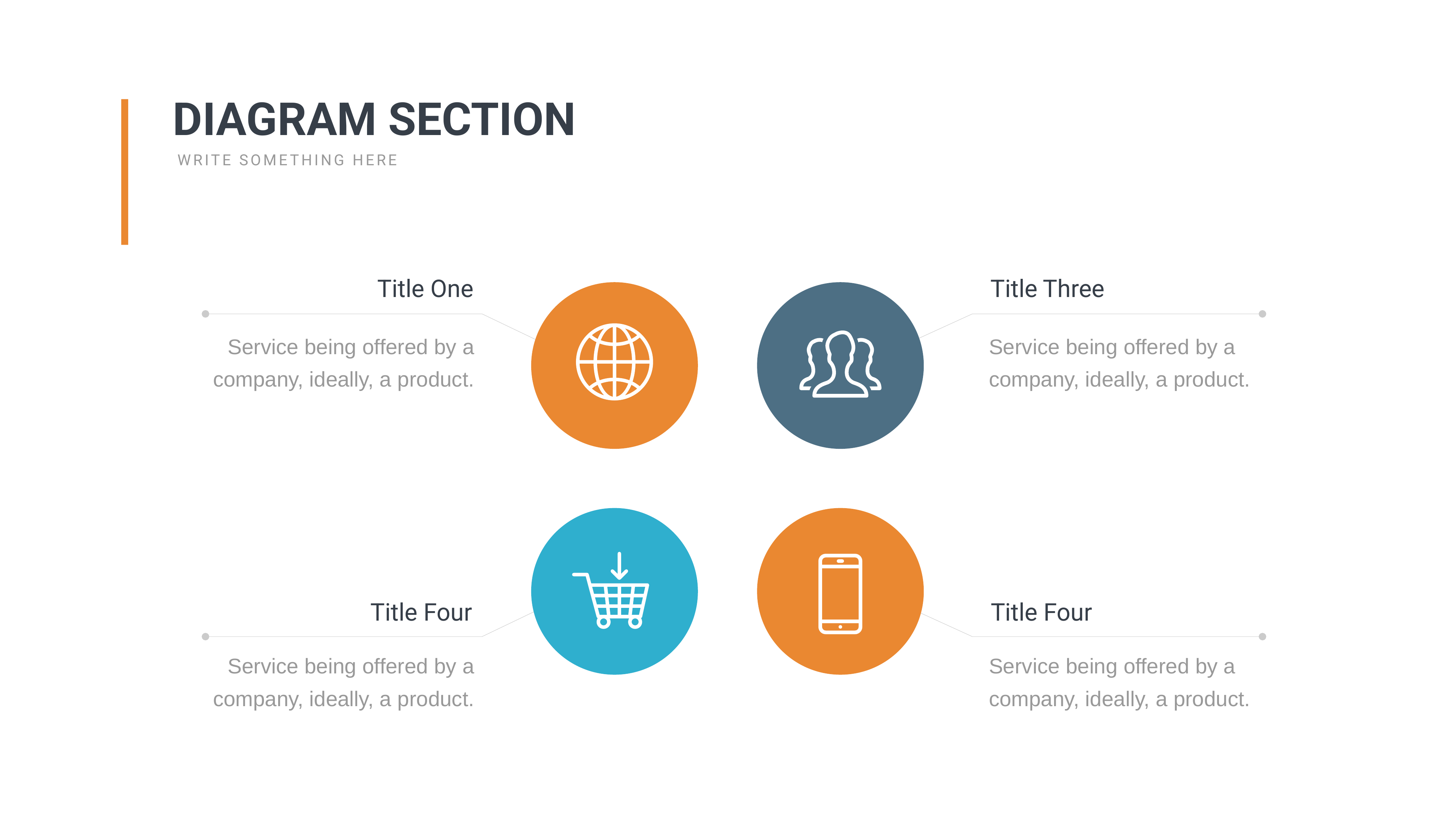

DIAGRAM SECTION
WRITE SOMETHING HERE

Title One
Title Three

Service being offered by a company, ideally, a product.
Service being offered by a company, ideally, a product.

Title Four
Title Four

Service being offered by a company, ideally, a product.
Service being offered by a company, ideally, a product.